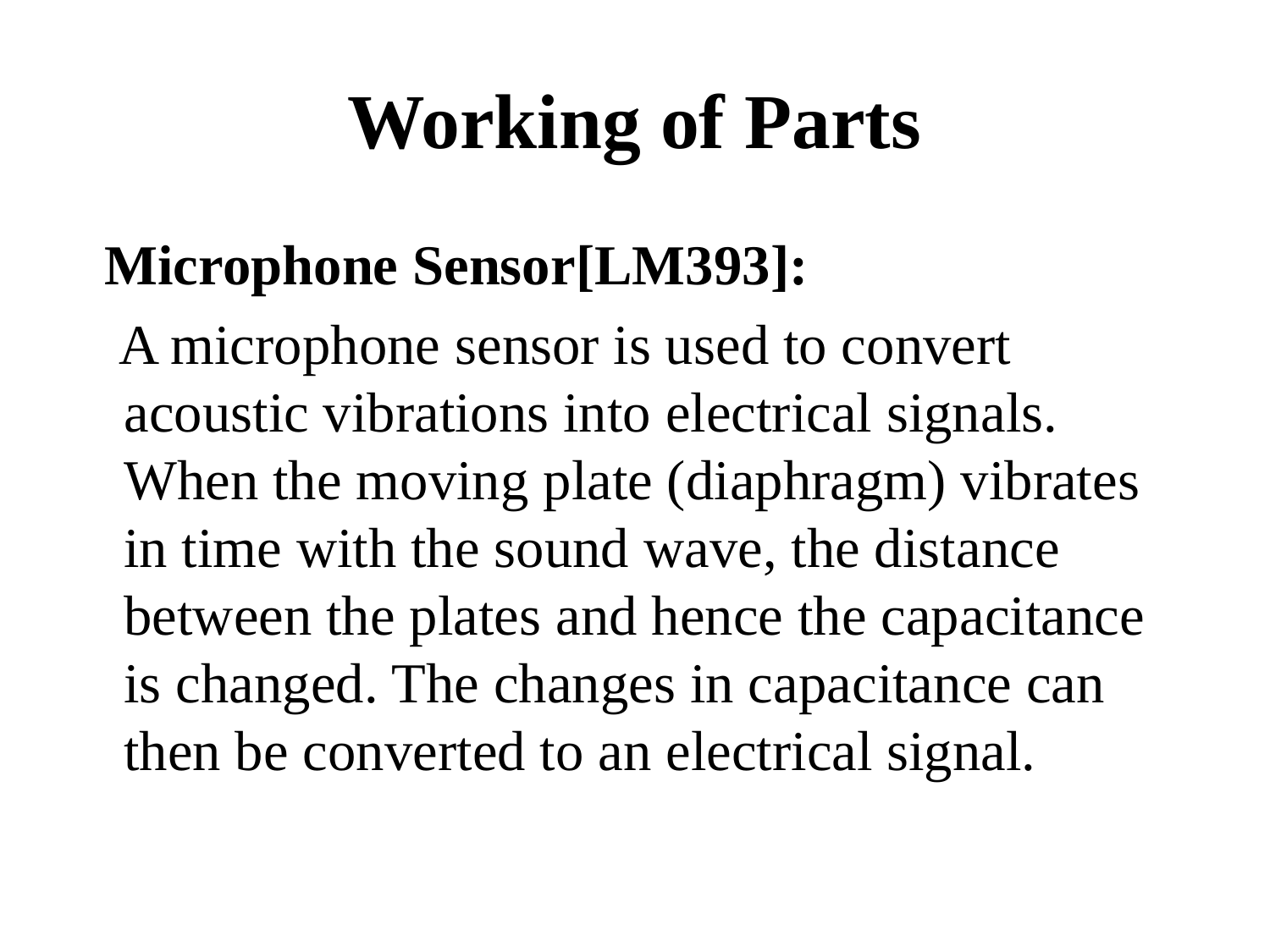

# Working of Parts
  Microphone Sensor[LM393]:
   A microphone sensor is used to convert acoustic vibrations into electrical signals. When the moving plate (diaphragm) vibrates in time with the sound wave, the distance between the plates and hence the capacitance is changed. The changes in capacitance can then be converted to an electrical signal.